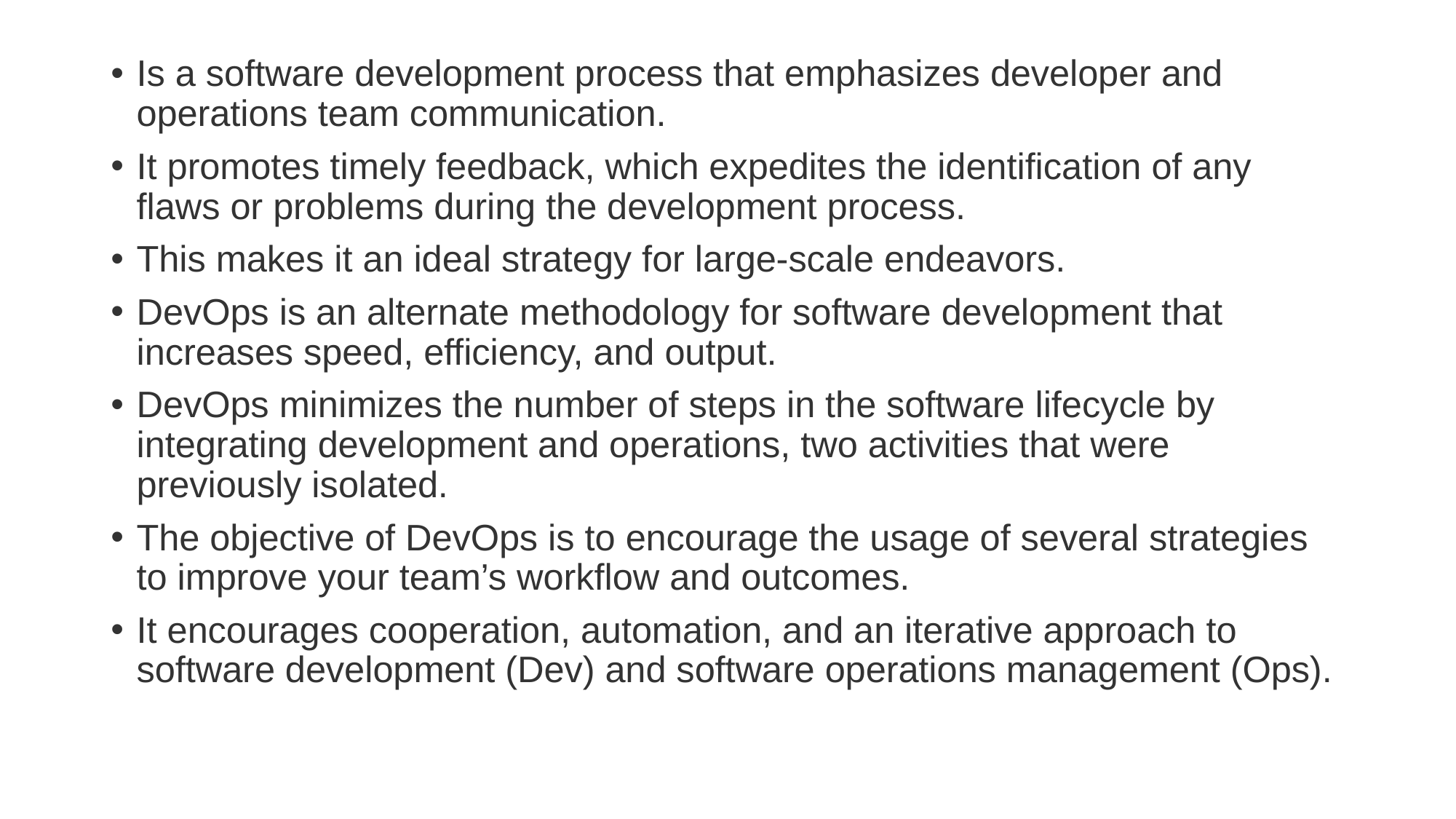

Is a software development process that emphasizes developer and operations team communication.
It promotes timely feedback, which expedites the identification of any flaws or problems during the development process.
This makes it an ideal strategy for large-scale endeavors.
DevOps is an alternate methodology for software development that increases speed, efficiency, and output.
DevOps minimizes the number of steps in the software lifecycle by integrating development and operations, two activities that were previously isolated.
The objective of DevOps is to encourage the usage of several strategies to improve your team’s workflow and outcomes.
It encourages cooperation, automation, and an iterative approach to software development (Dev) and software operations management (Ops).